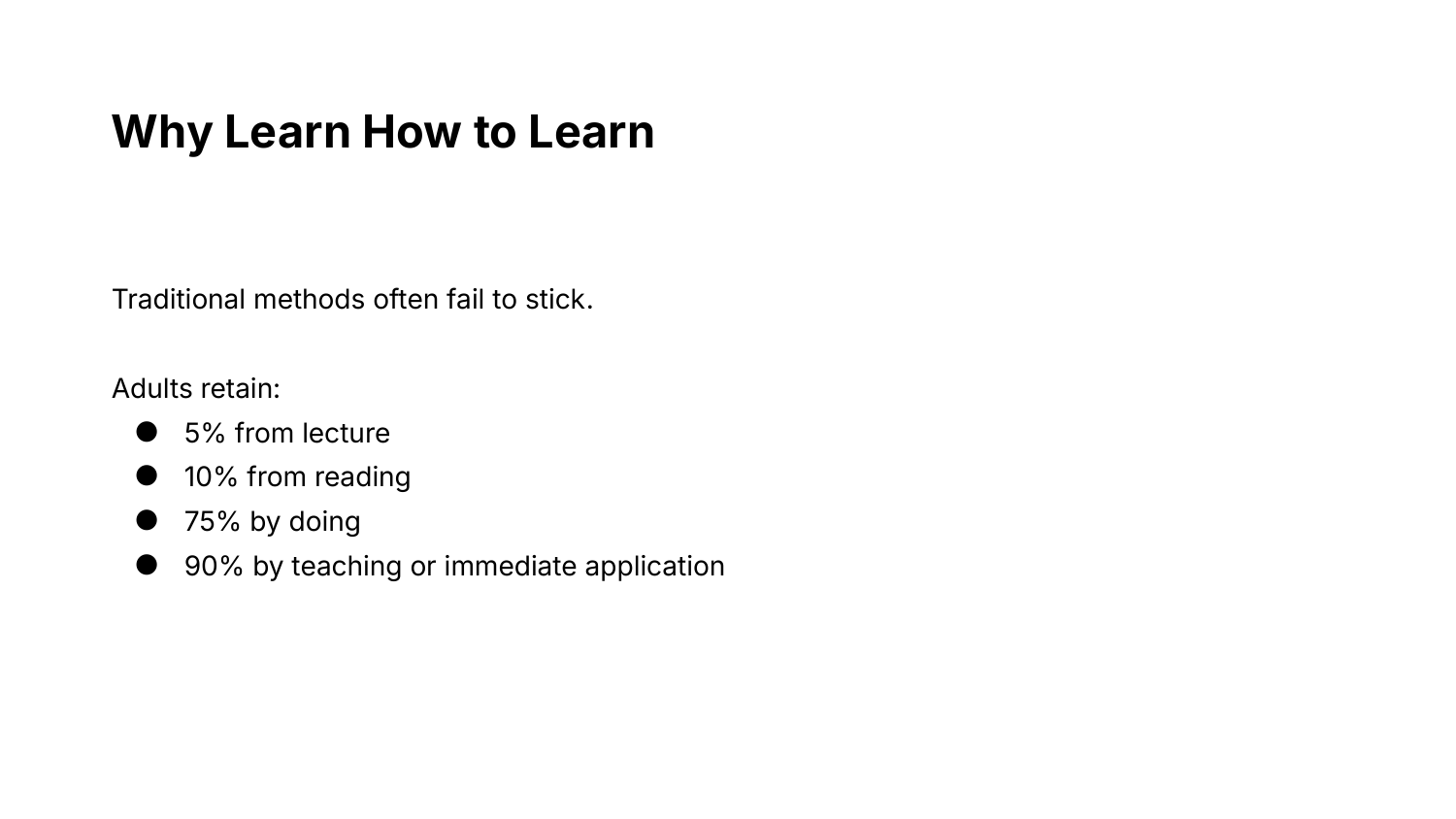

Why Learn How to Learn
Traditional methods often fail to stick.

Adults retain:
5% from lecture
10% from reading
75% by doing
90% by teaching or immediate application